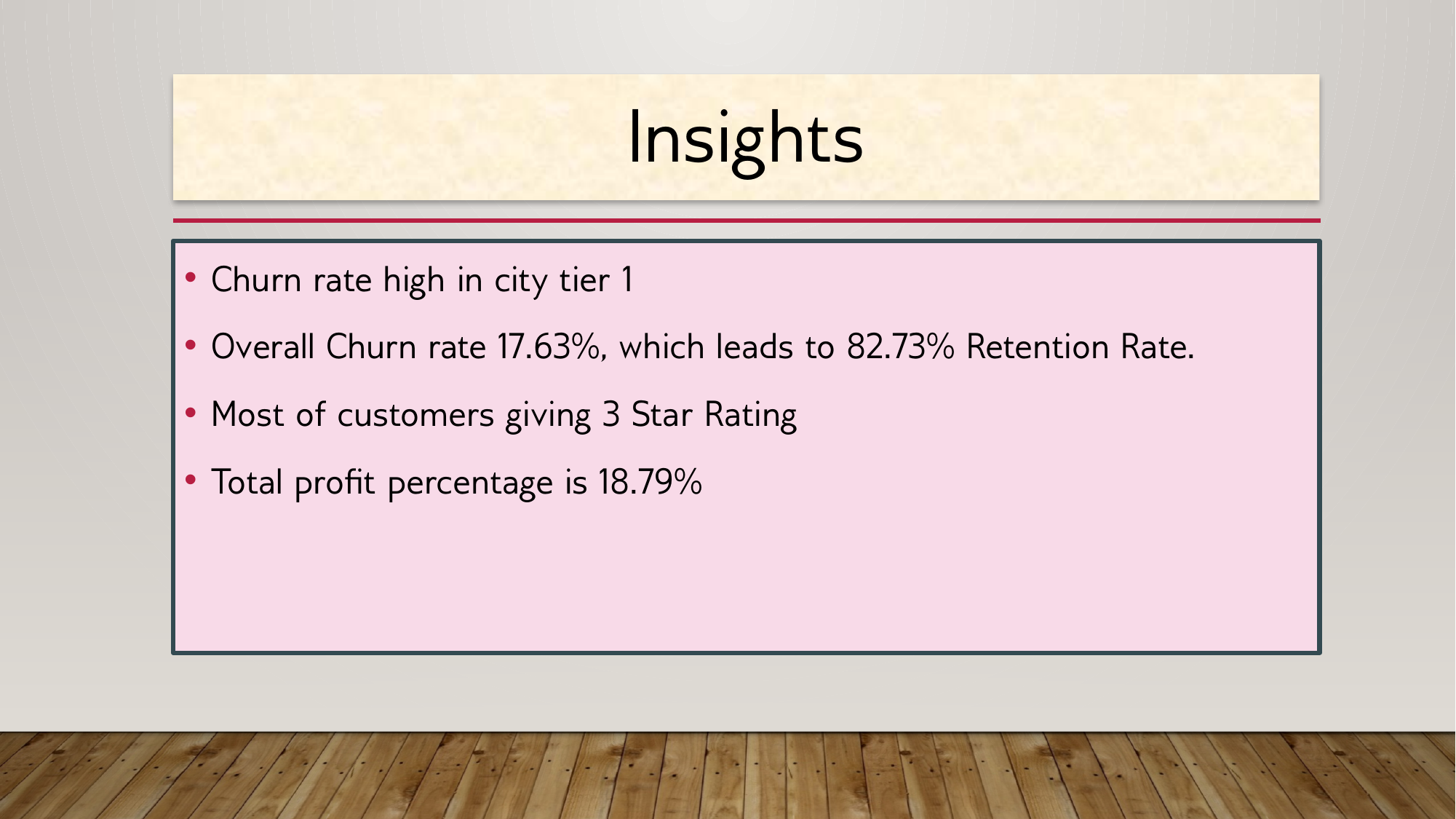

# Insights
Churn rate high in city tier 1
Overall Churn rate 17.63%, which leads to 82.73% Retention Rate.
Most of customers giving 3 Star Rating
Total profit percentage is 18.79%